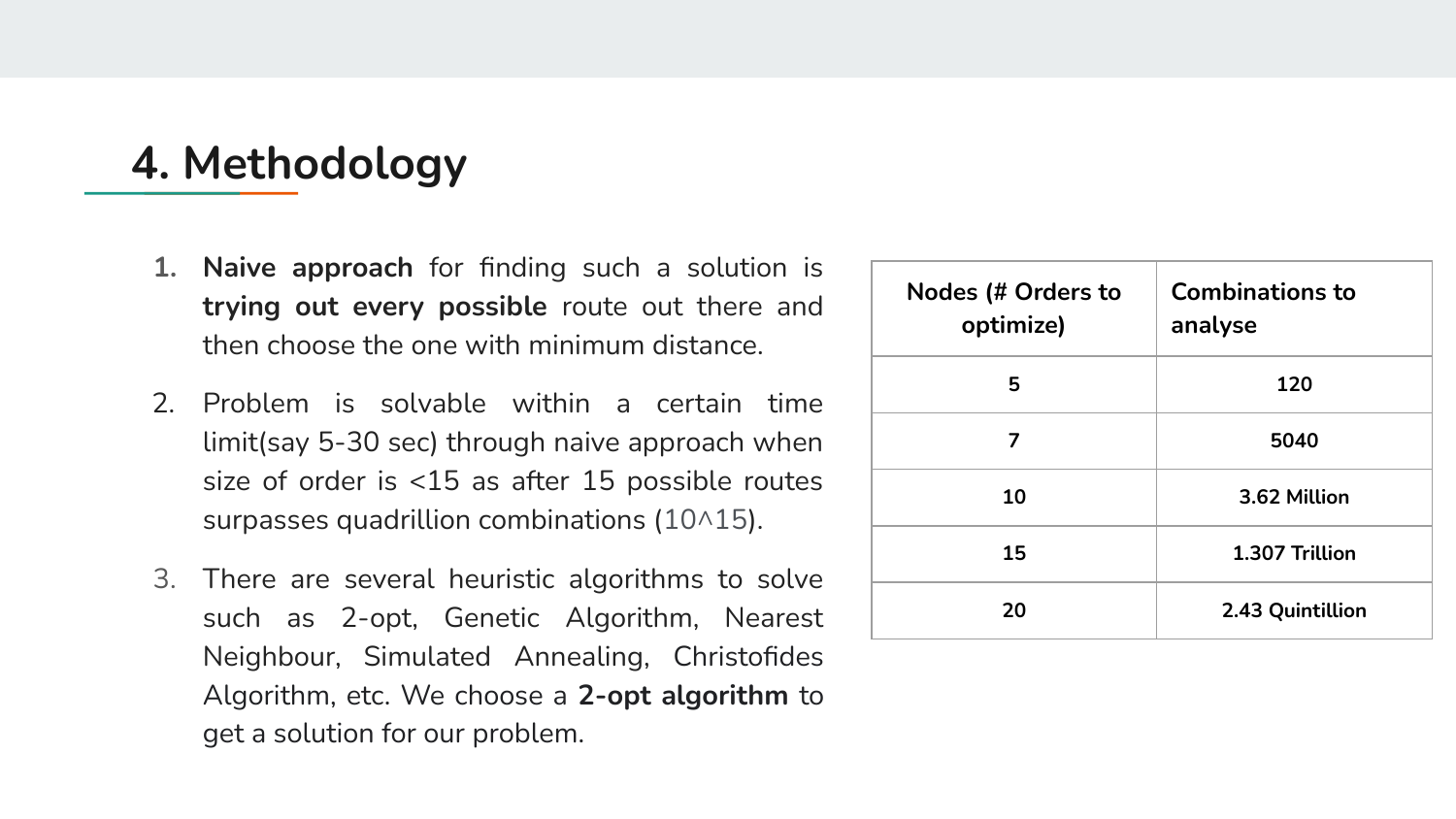

# 4. Methodology
Naive approach for finding such a solution is trying out every possible route out there and then choose the one with minimum distance.
Problem is solvable within a certain time limit(say 5-30 sec) through naive approach when size of order is <15 as after 15 possible routes surpasses quadrillion combinations (10^15).
There are several heuristic algorithms to solve such as 2-opt, Genetic Algorithm, Nearest Neighbour, Simulated Annealing, Christofides Algorithm, etc. We choose a 2-opt algorithm to get a solution for our problem.
| Nodes (# Orders to optimize) | Combinations to analyse |
| --- | --- |
| 5 | 120 |
| 7 | 5040 |
| 10 | 3.62 Million |
| 15 | 1.307 Trillion |
| 20 | 2.43 Quintillion |